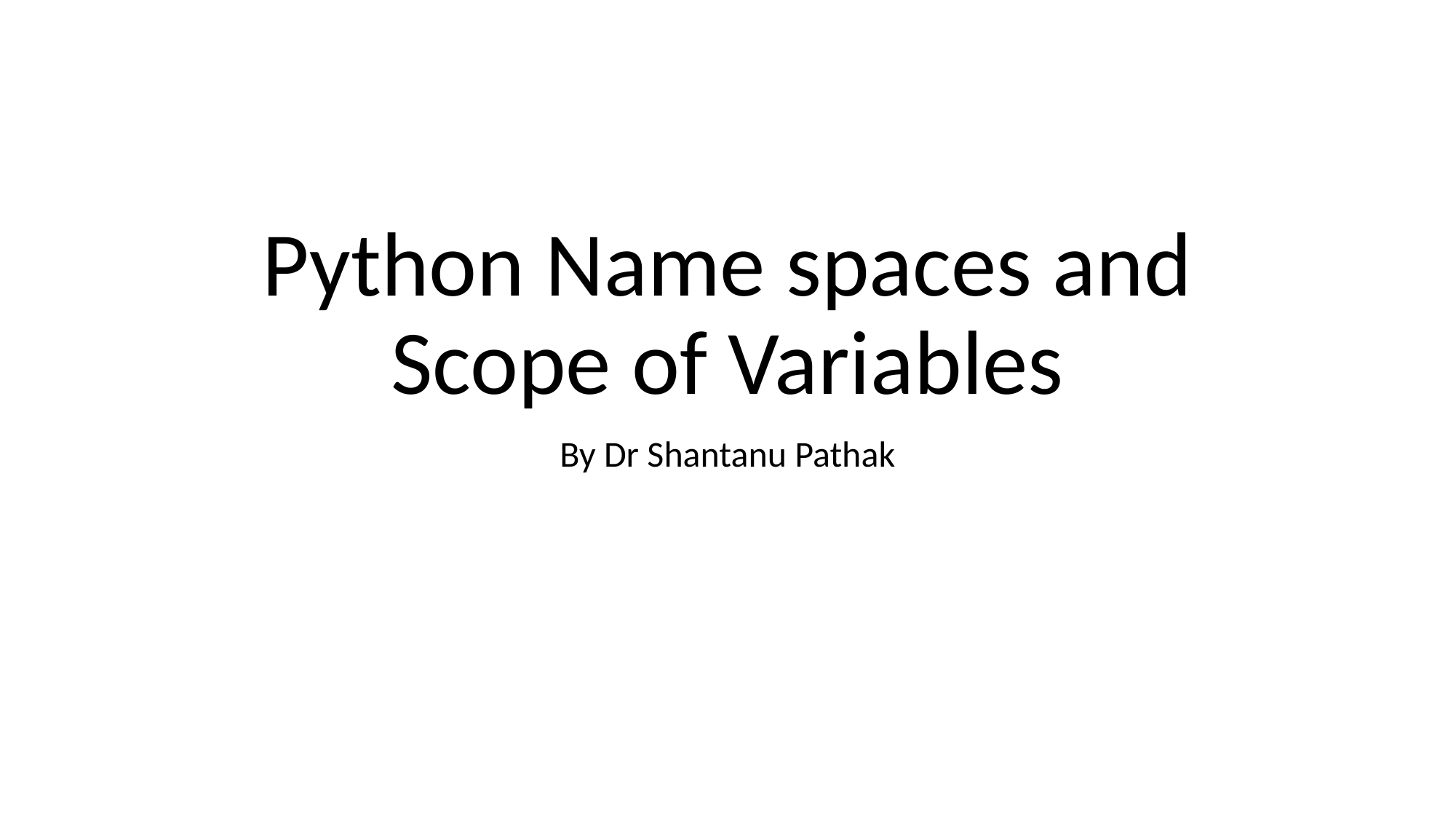

# Python Name spaces and Scope of Variables
By Dr Shantanu Pathak